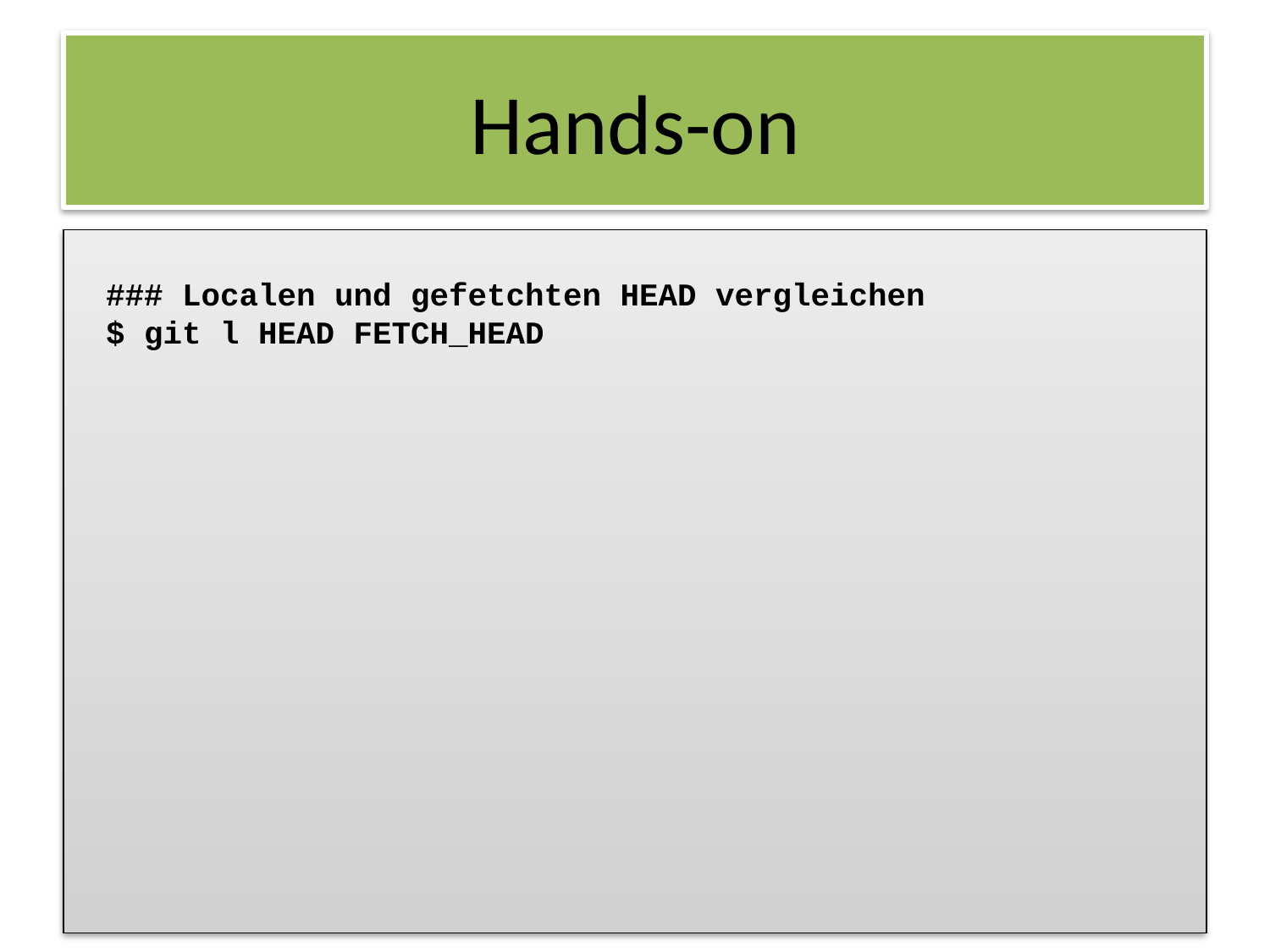

### Localen und gefetchten HEAD vergleichen
$ git l HEAD FETCH_HEAD